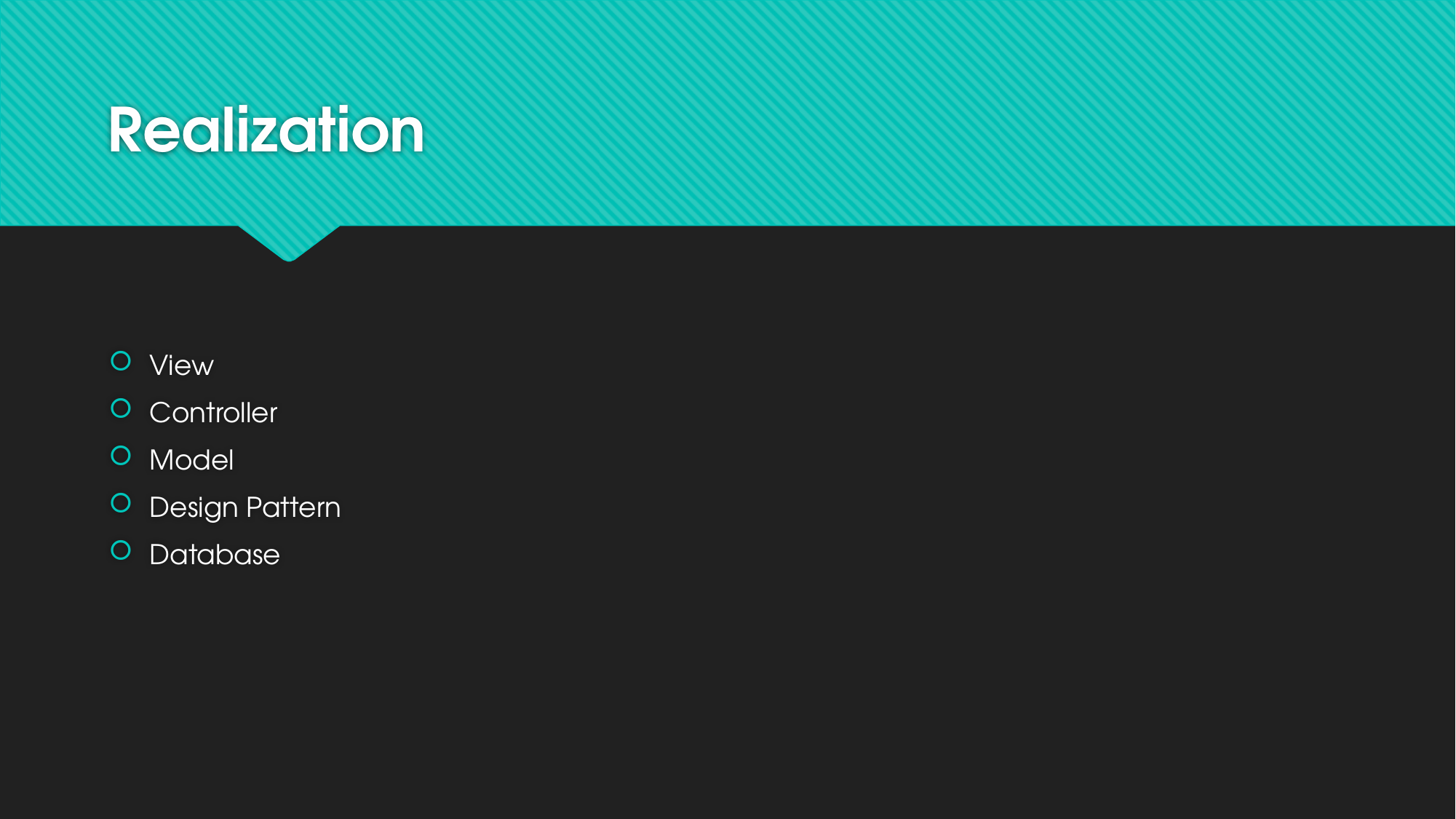

# Realization
View
Controller
Model
Design Pattern
Database